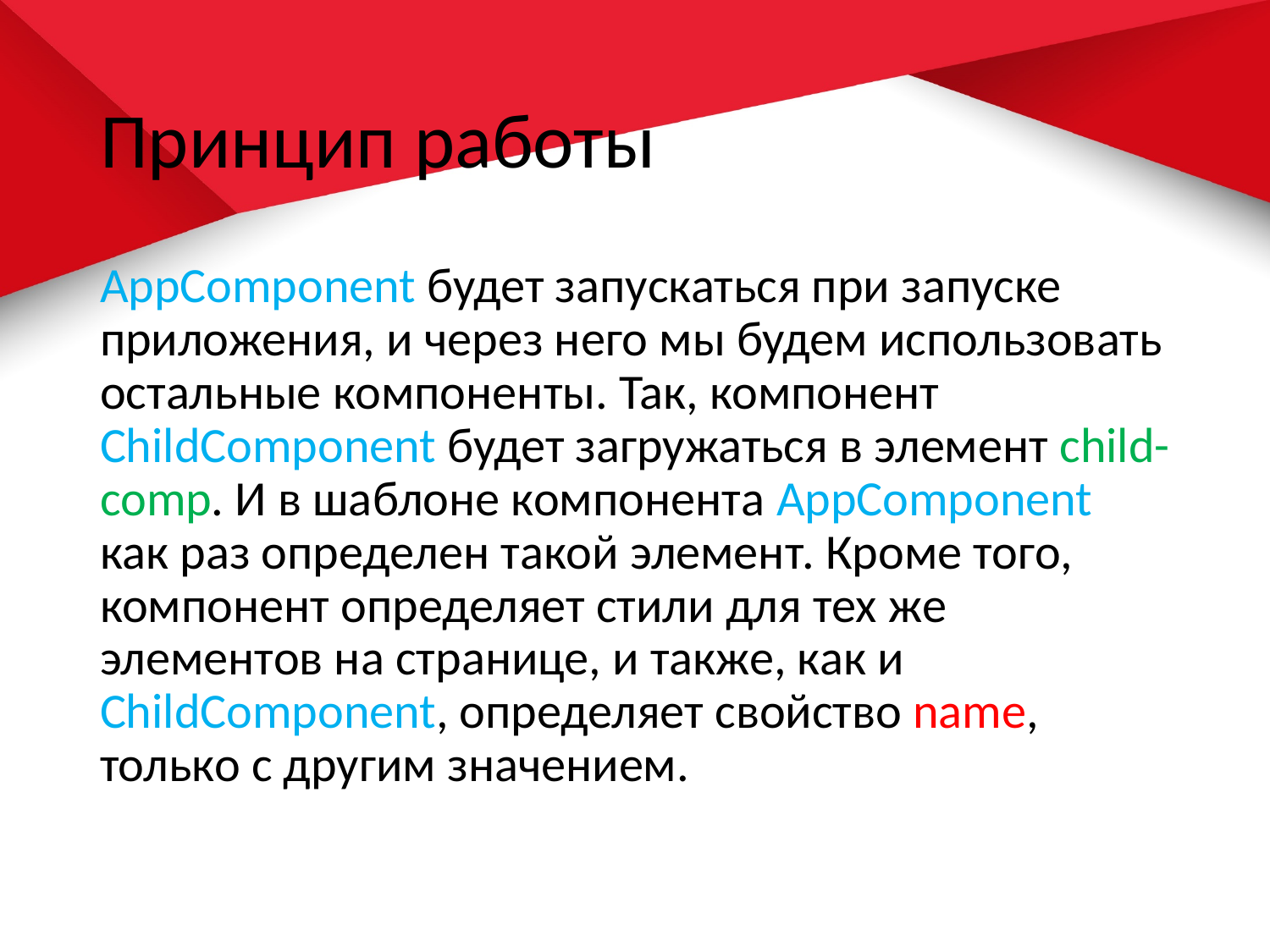

# Принцип работы
AppComponent будет запускаться при запуске приложения, и через него мы будем использовать остальные компоненты. Так, компонент ChildComponent будет загружаться в элемент child-comp. И в шаблоне компонента AppComponent как раз определен такой элемент. Кроме того, компонент определяет стили для тех же элементов на странице, и также, как и ChildComponent, определяет свойство name, только с другим значением.